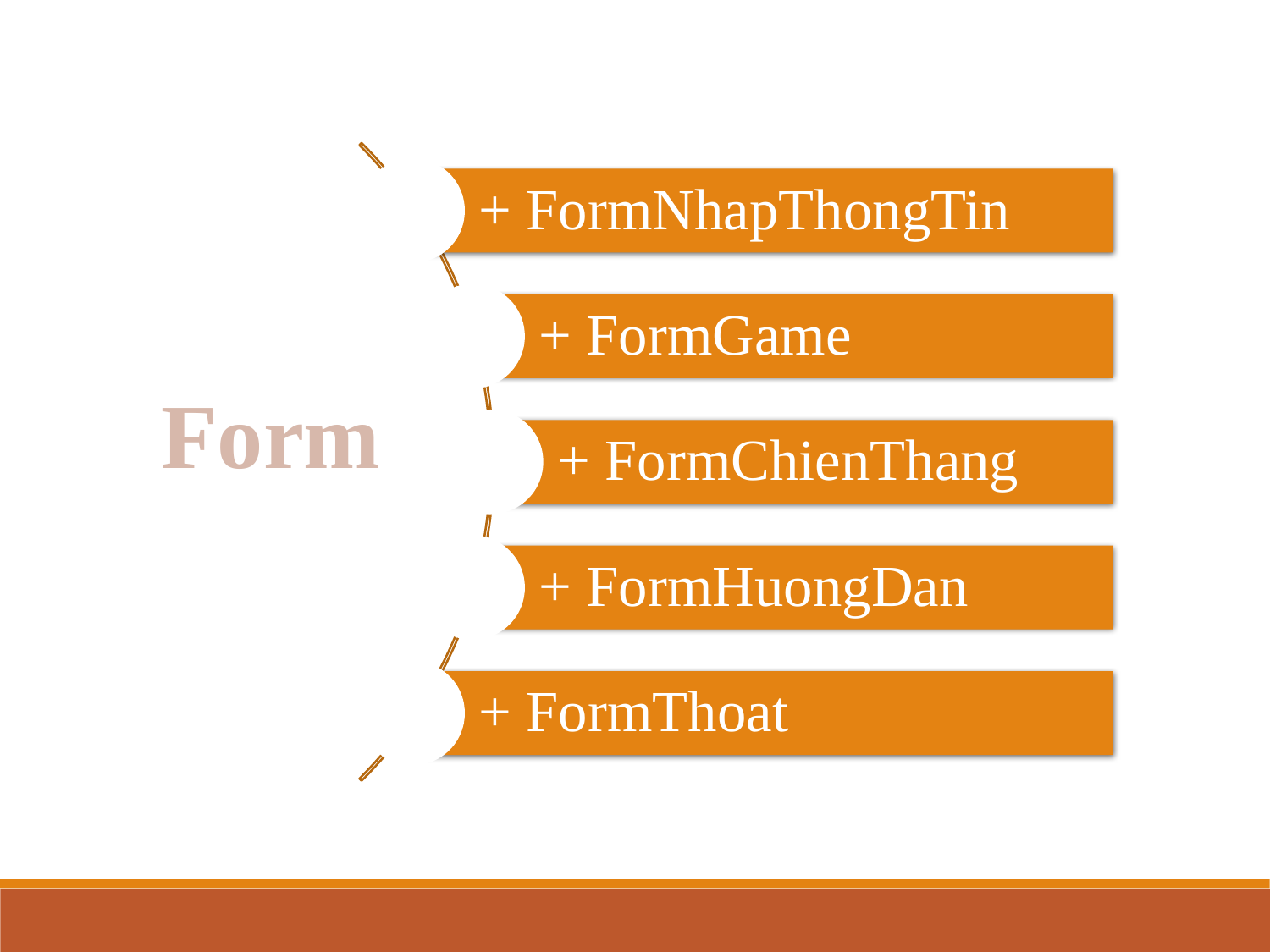

+ FormNhapThongTin
+ FormGame
+ FormChienThang
+ FormHuongDan
+ FormThoat
Form
13